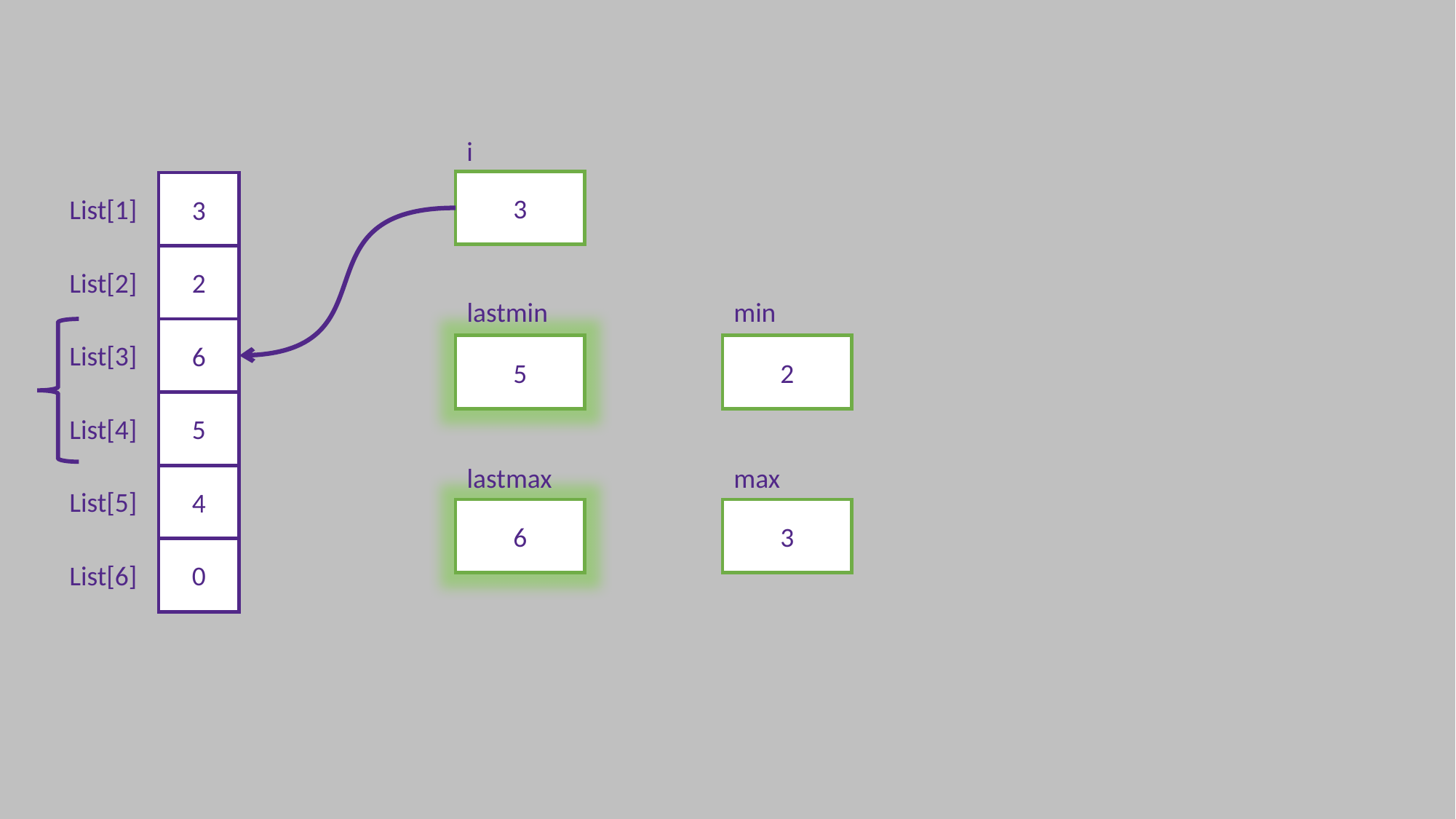

i
3
3
List[1]
2
List[2]
lastmin
min

6
List[3]
5
2
5
List[4]
lastmax
max
4
List[5]
6
3
0
List[6]